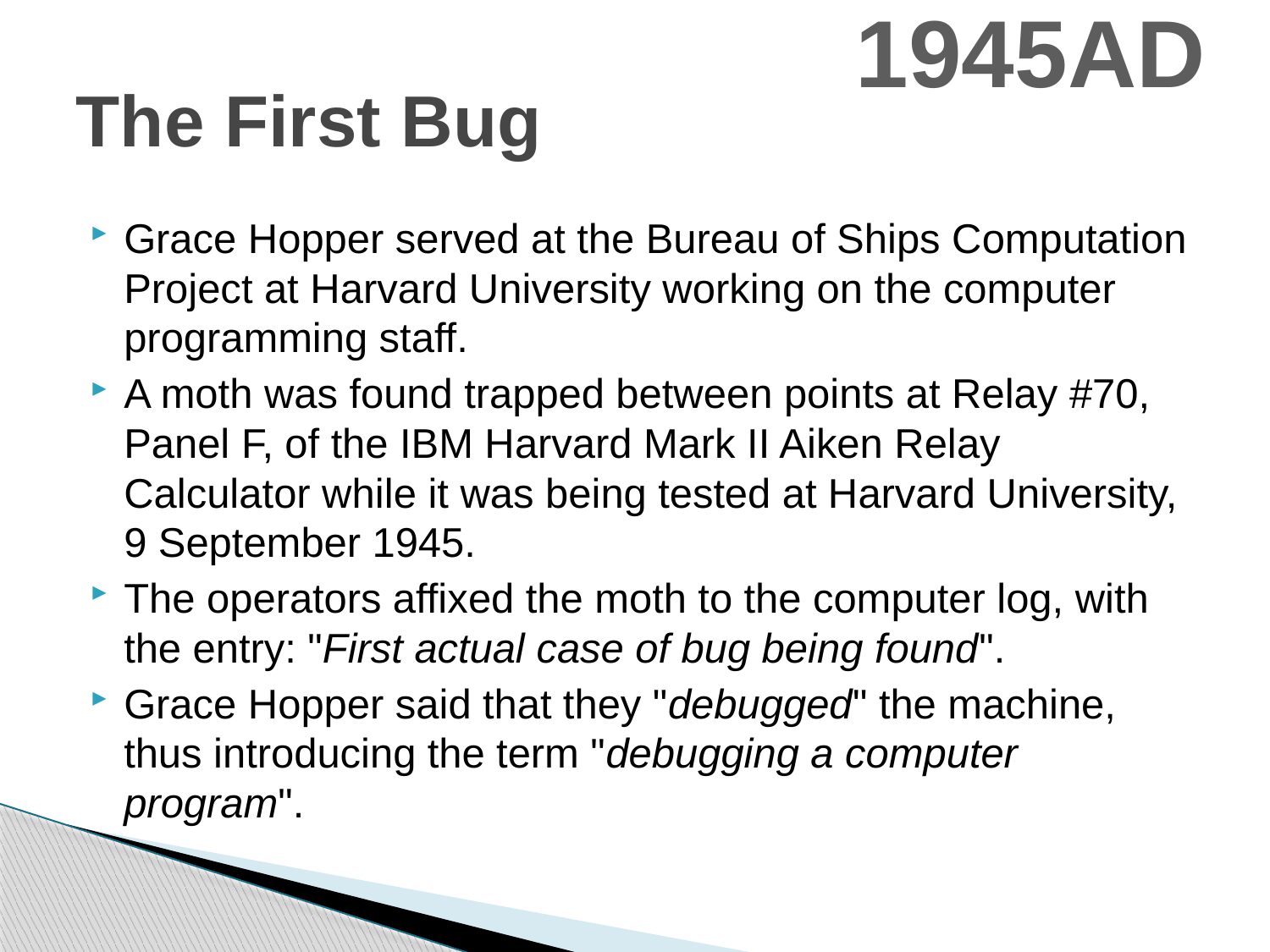

1945AD
# The First Bug
Grace Hopper served at the Bureau of Ships Computation Project at Harvard University working on the computer programming staff.
A moth was found trapped between points at Relay #70, Panel F, of the IBM Harvard Mark II Aiken Relay Calculator while it was being tested at Harvard University, 9 September 1945.
The operators affixed the moth to the computer log, with the entry: "First actual case of bug being found".
Grace Hopper said that they "debugged" the machine, thus introducing the term "debugging a computer program".